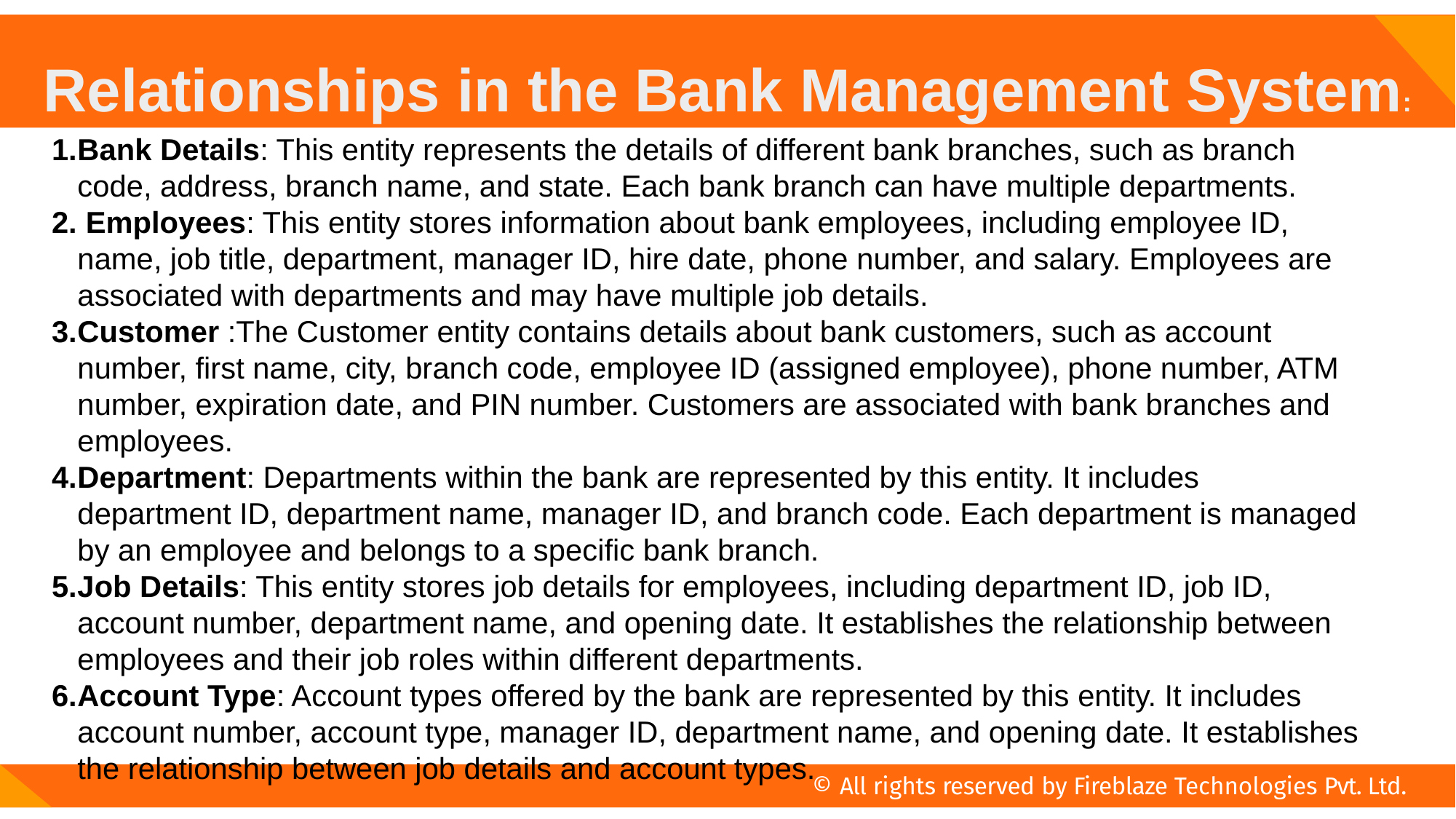

Relationships in the Bank Management System:

Bank Details: This entity represents the details of different bank branches, such as branch code, address, branch name, and state. Each bank branch can have multiple departments.
 Employees: This entity stores information about bank employees, including employee ID, name, job title, department, manager ID, hire date, phone number, and salary. Employees are associated with departments and may have multiple job details.
Customer :The Customer entity contains details about bank customers, such as account number, first name, city, branch code, employee ID (assigned employee), phone number, ATM number, expiration date, and PIN number. Customers are associated with bank branches and employees.
Department: Departments within the bank are represented by this entity. It includes department ID, department name, manager ID, and branch code. Each department is managed by an employee and belongs to a specific bank branch.
Job Details: This entity stores job details for employees, including department ID, job ID, account number, department name, and opening date. It establishes the relationship between employees and their job roles within different departments.
Account Type: Account types offered by the bank are represented by this entity. It includes account number, account type, manager ID, department name, and opening date. It establishes the relationship between job details and account types.

© All rights reserved by Fireblaze Technologies Pvt. Ltd.